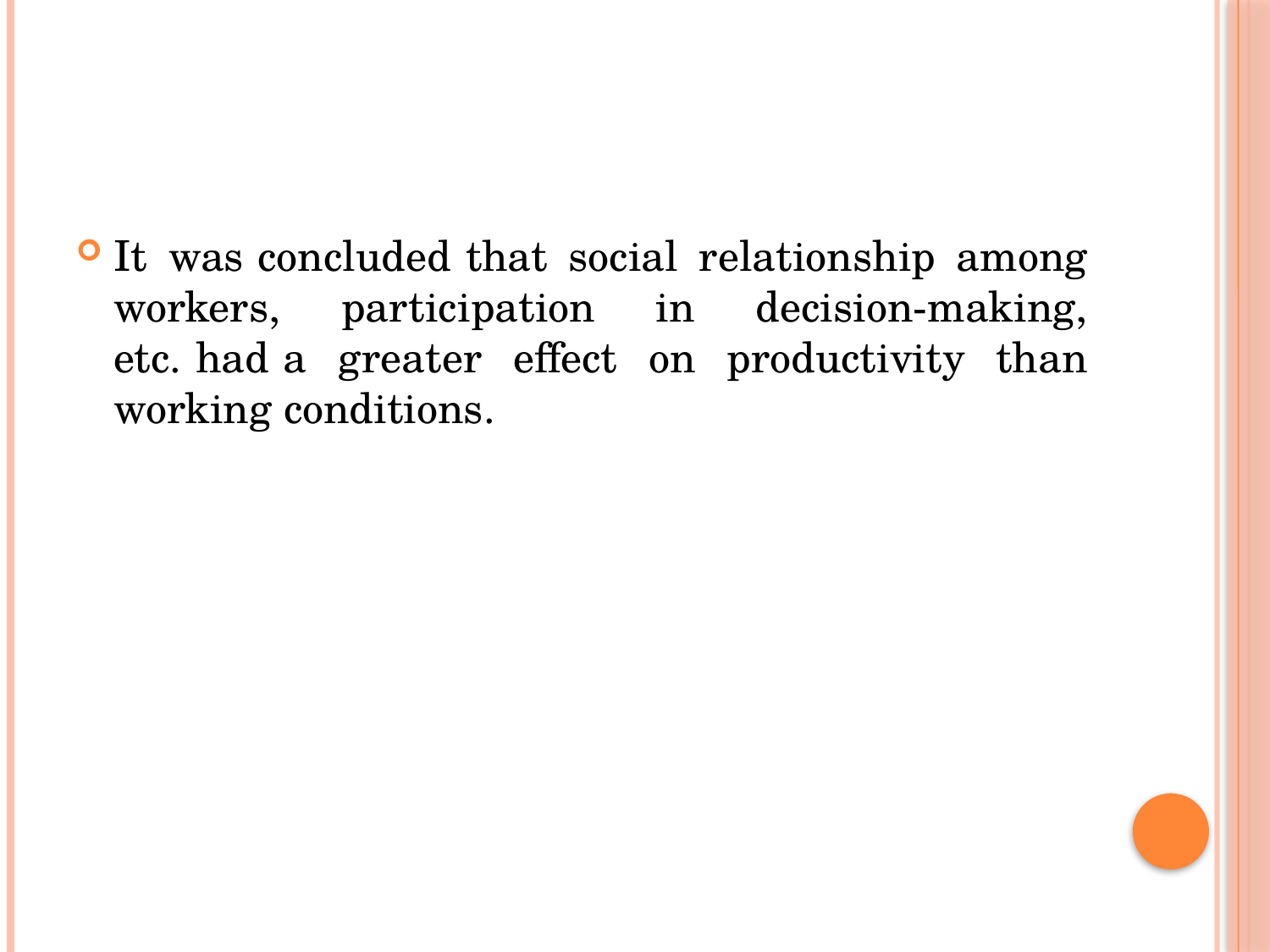

It was concluded that social relationship among workers, participation in decision-making, etc. had a greater effect on productivity than working conditions.